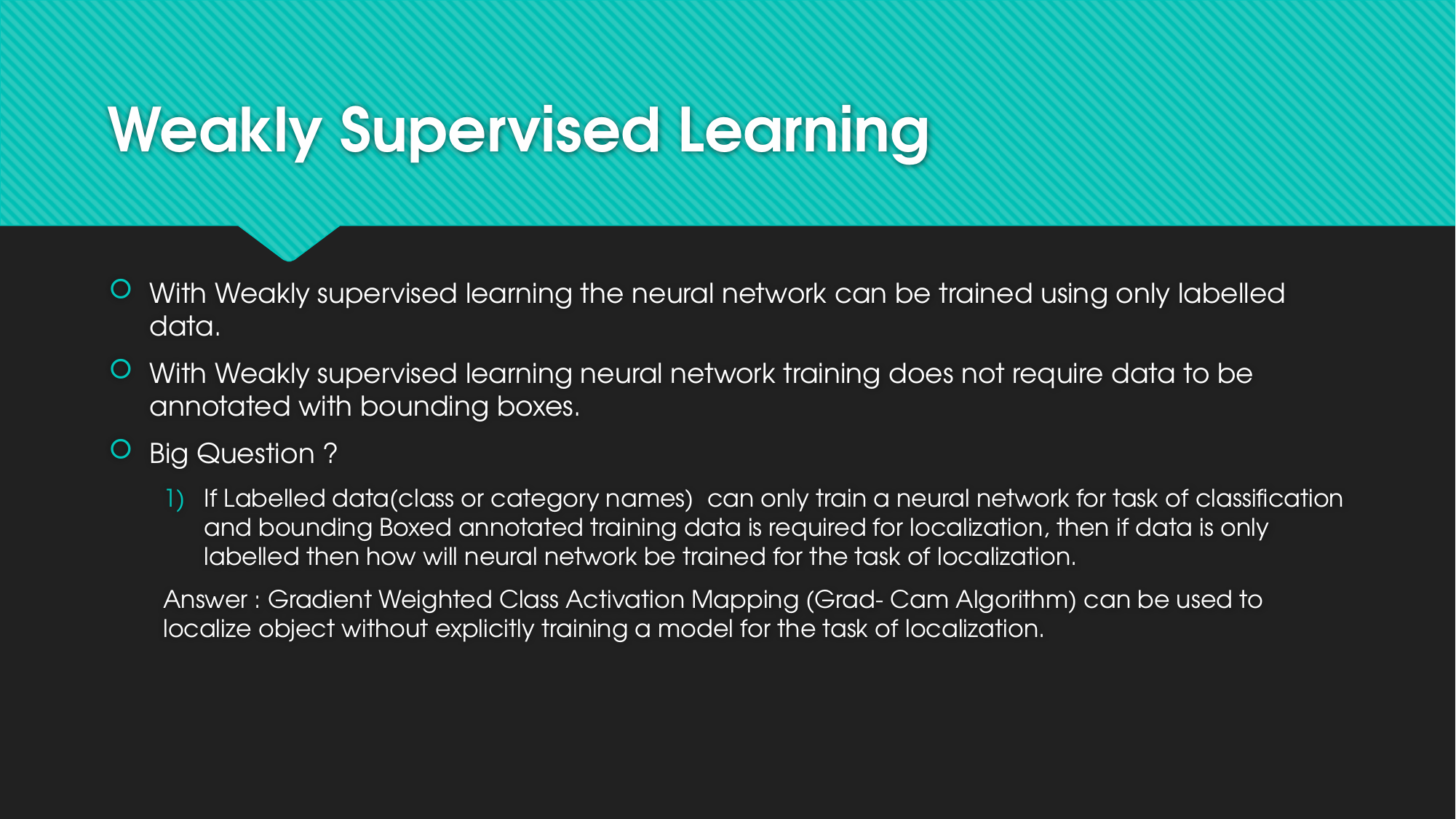

# Weakly Supervised Learning
With Weakly supervised learning the neural network can be trained using only labelled data.
With Weakly supervised learning neural network training does not require data to be annotated with bounding boxes.
Big Question ?
If Labelled data(class or category names)  can only train a neural network for task of classification and bounding Boxed annotated training data is required for localization, then if data is only labelled then how will neural network be trained for the task of localization.
Answer : Gradient Weighted Class Activation Mapping (Grad- Cam Algorithm) can be used to localize object without explicitly training a model for the task of localization.